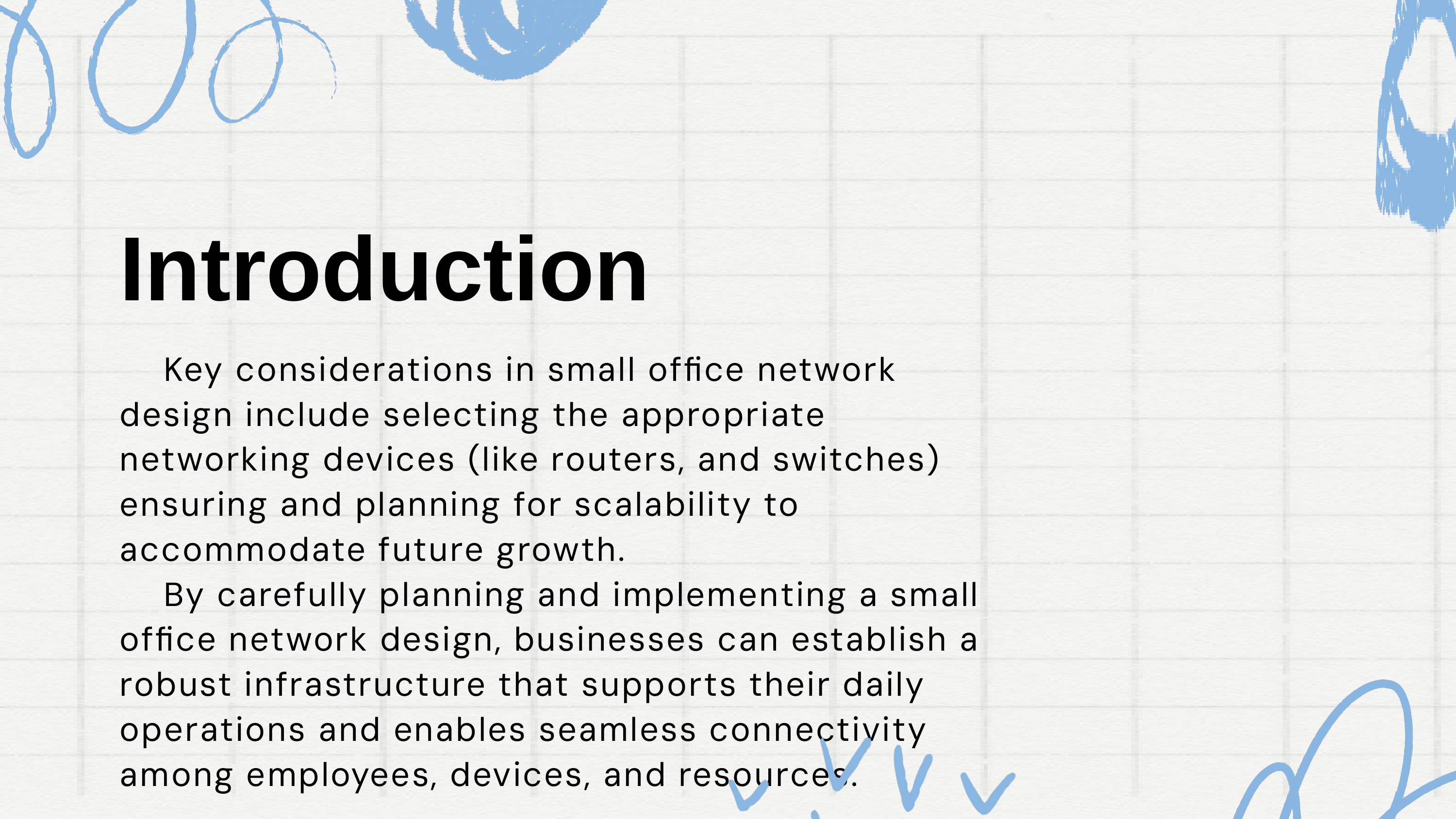

Introduction
    Key considerations in small office network design include selecting the appropriate networking devices (like routers, and switches) ensuring and planning for scalability to accommodate future growth.
    By carefully planning and implementing a small office network design, businesses can establish a robust infrastructure that supports their daily operations and enables seamless connectivity among employees, devices, and resources.